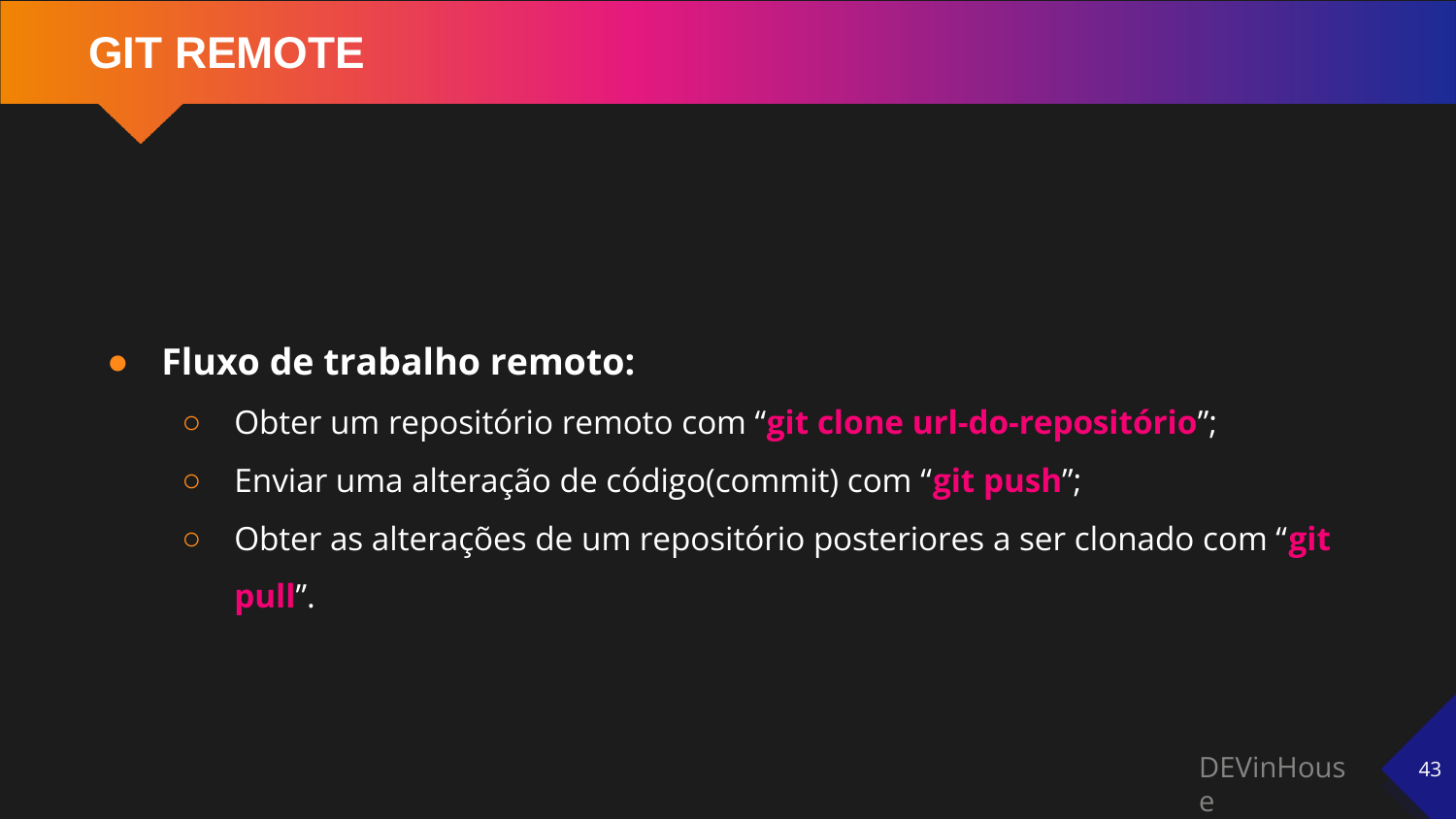

# GIT REMOTE
Fluxo de trabalho remoto:
Obter um repositório remoto com “git clone url-do-repositório”;
Enviar uma alteração de código(commit) com “git push”;
Obter as alterações de um repositório posteriores a ser clonado com “git pull”.
43